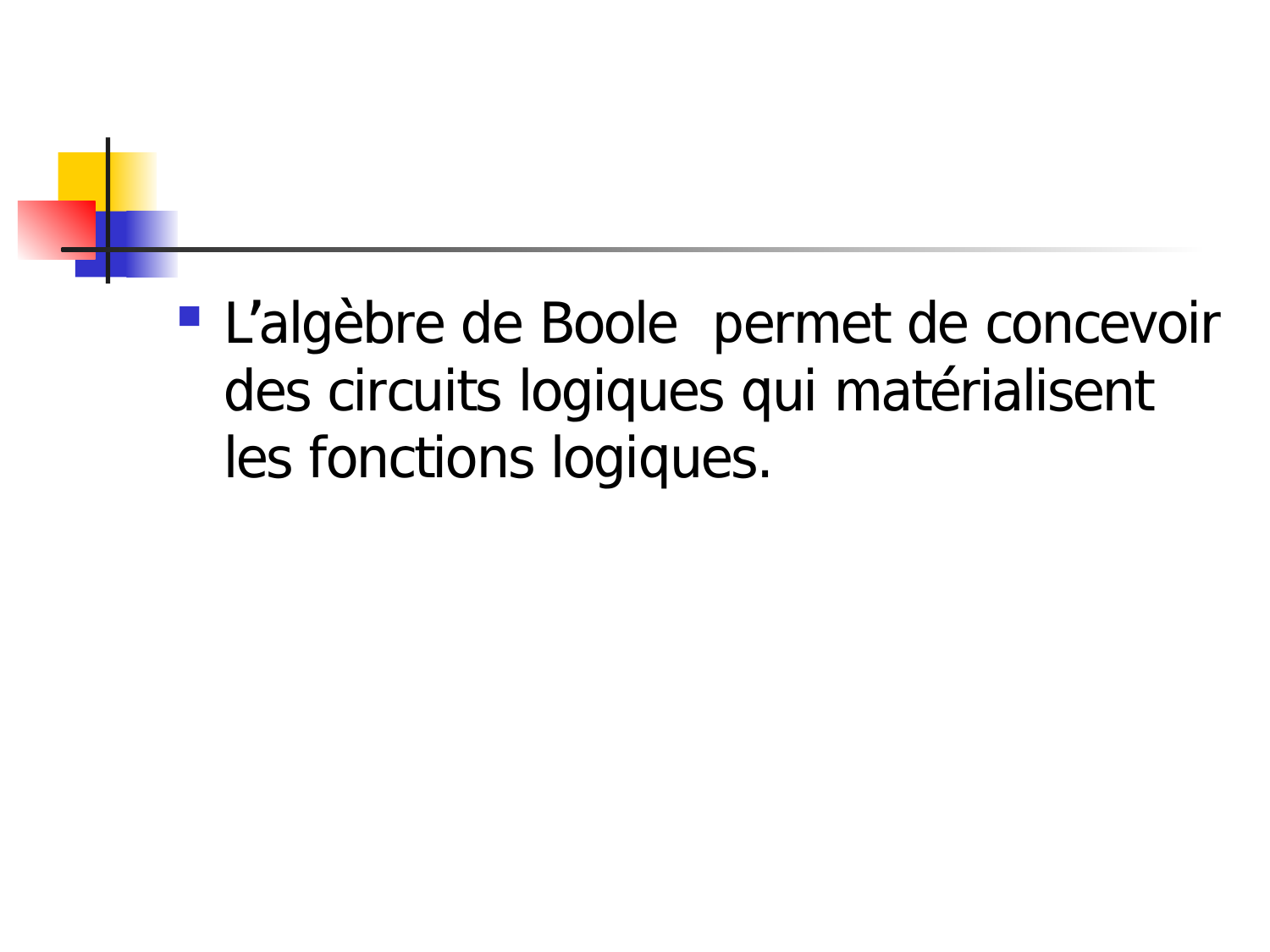

#
L’algèbre de Boole  permet de concevoir des circuits logiques qui matérialisent les fonctions logiques.